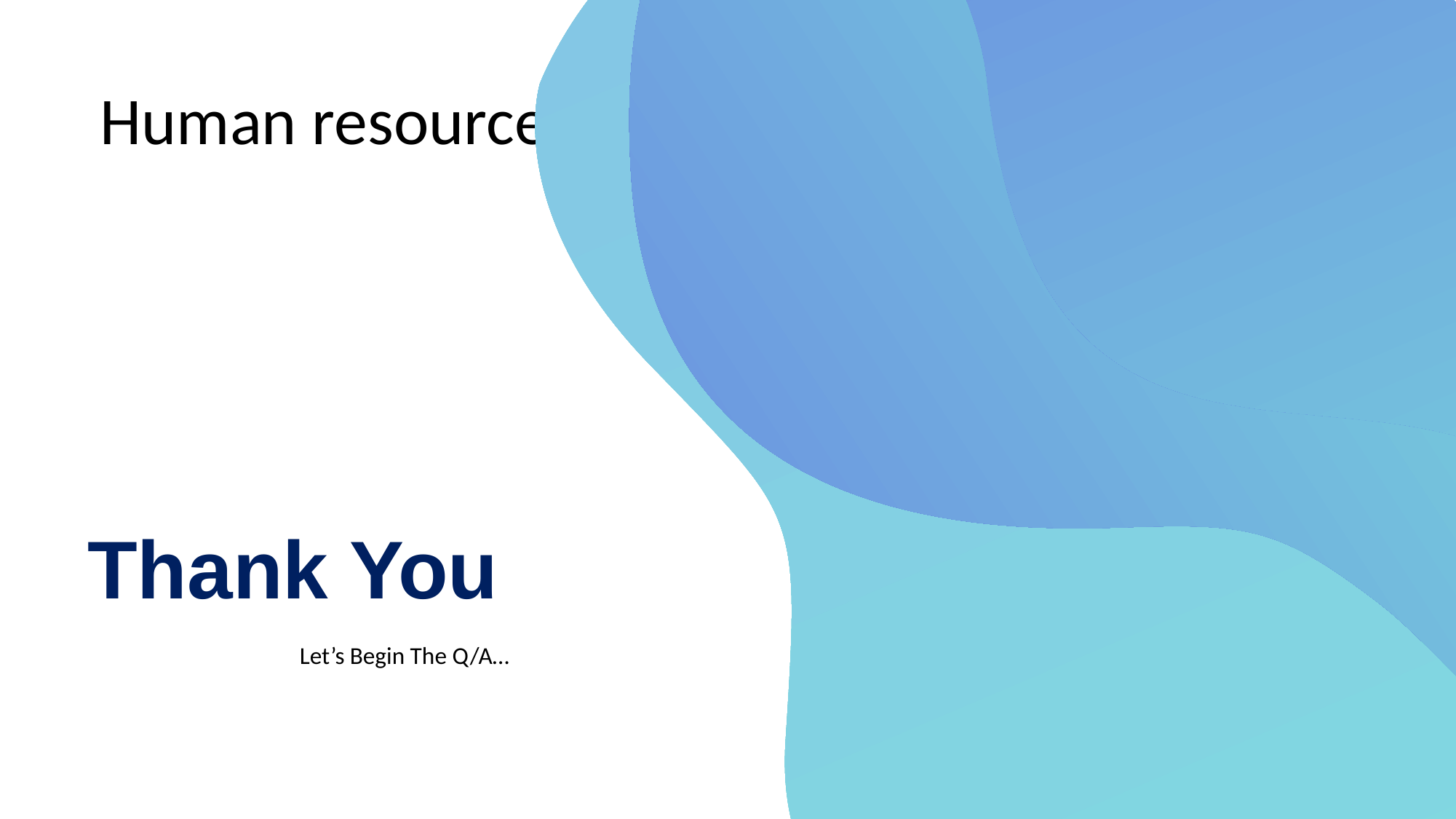

# Human resources slide 10
Thank You
Let’s Begin The Q/A…